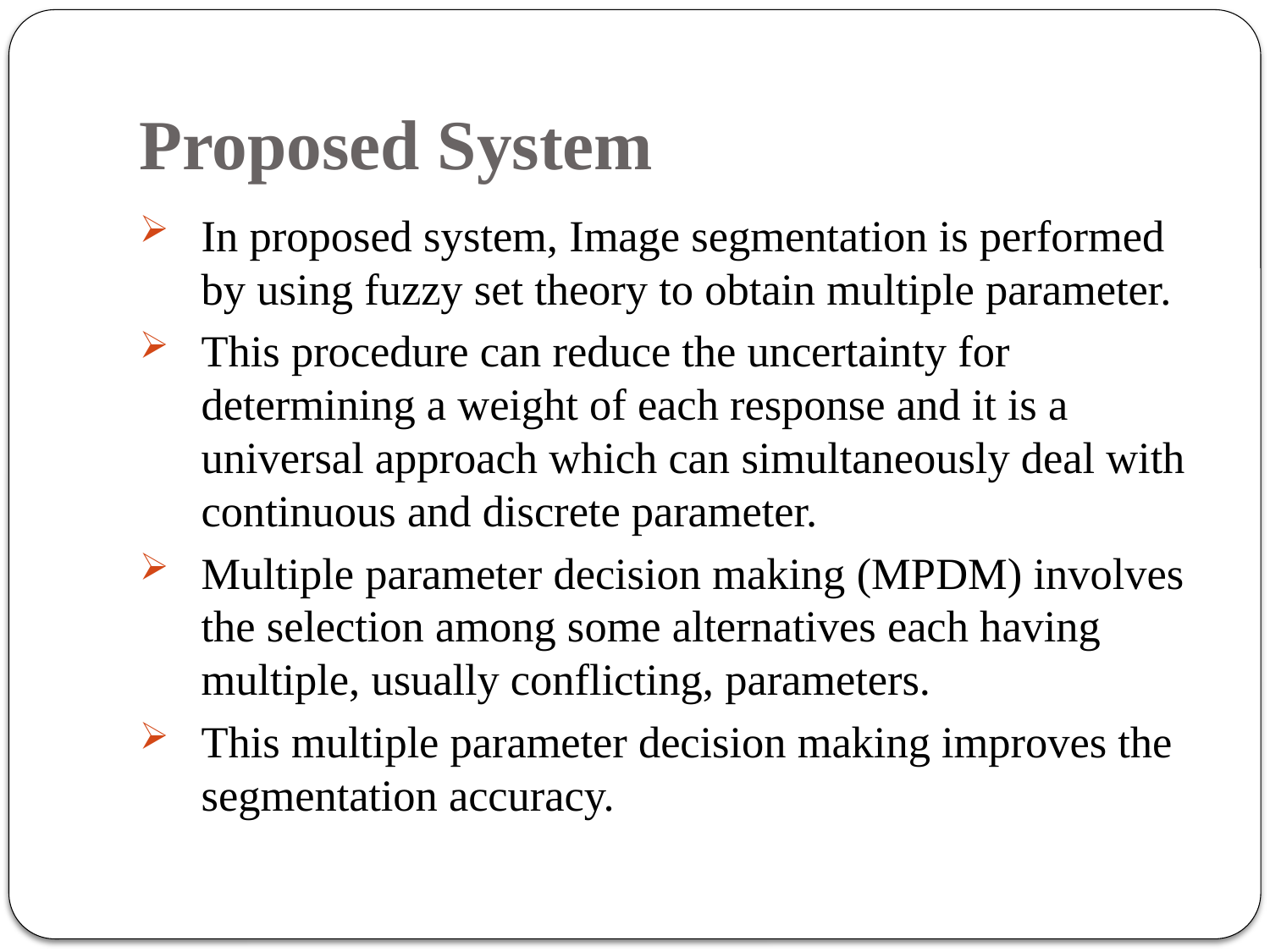

# Proposed System
In proposed system, Image segmentation is performed by using fuzzy set theory to obtain multiple parameter.
This procedure can reduce the uncertainty for determining a weight of each response and it is a universal approach which can simultaneously deal with continuous and discrete parameter.
Multiple parameter decision making (MPDM) involves the selection among some alternatives each having multiple, usually conflicting, parameters.
This multiple parameter decision making improves the segmentation accuracy.